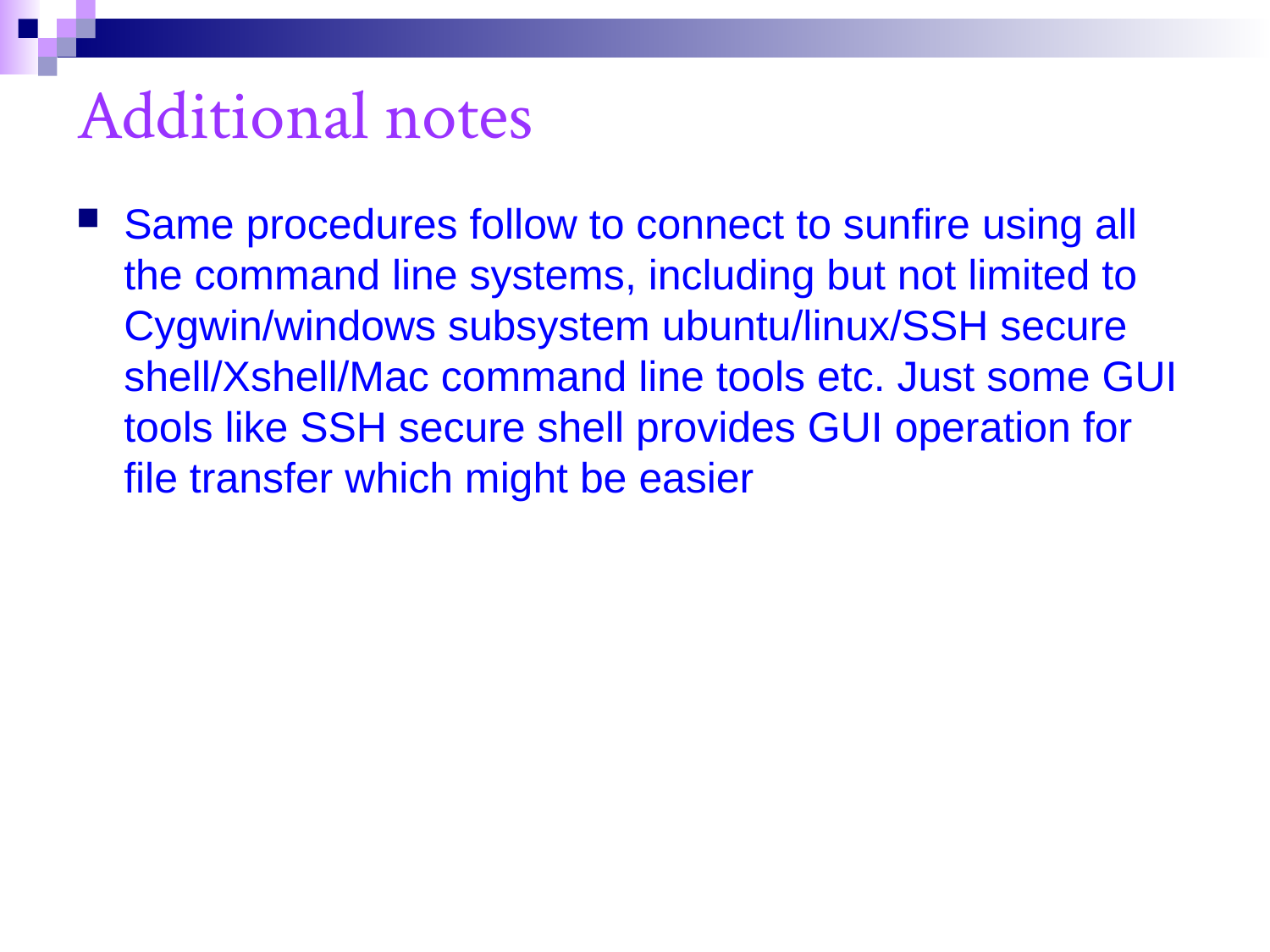

# Additional notes
Same procedures follow to connect to sunfire using all the command line systems, including but not limited to Cygwin/windows subsystem ubuntu/linux/SSH secure shell/Xshell/Mac command line tools etc. Just some GUI tools like SSH secure shell provides GUI operation for file transfer which might be easier